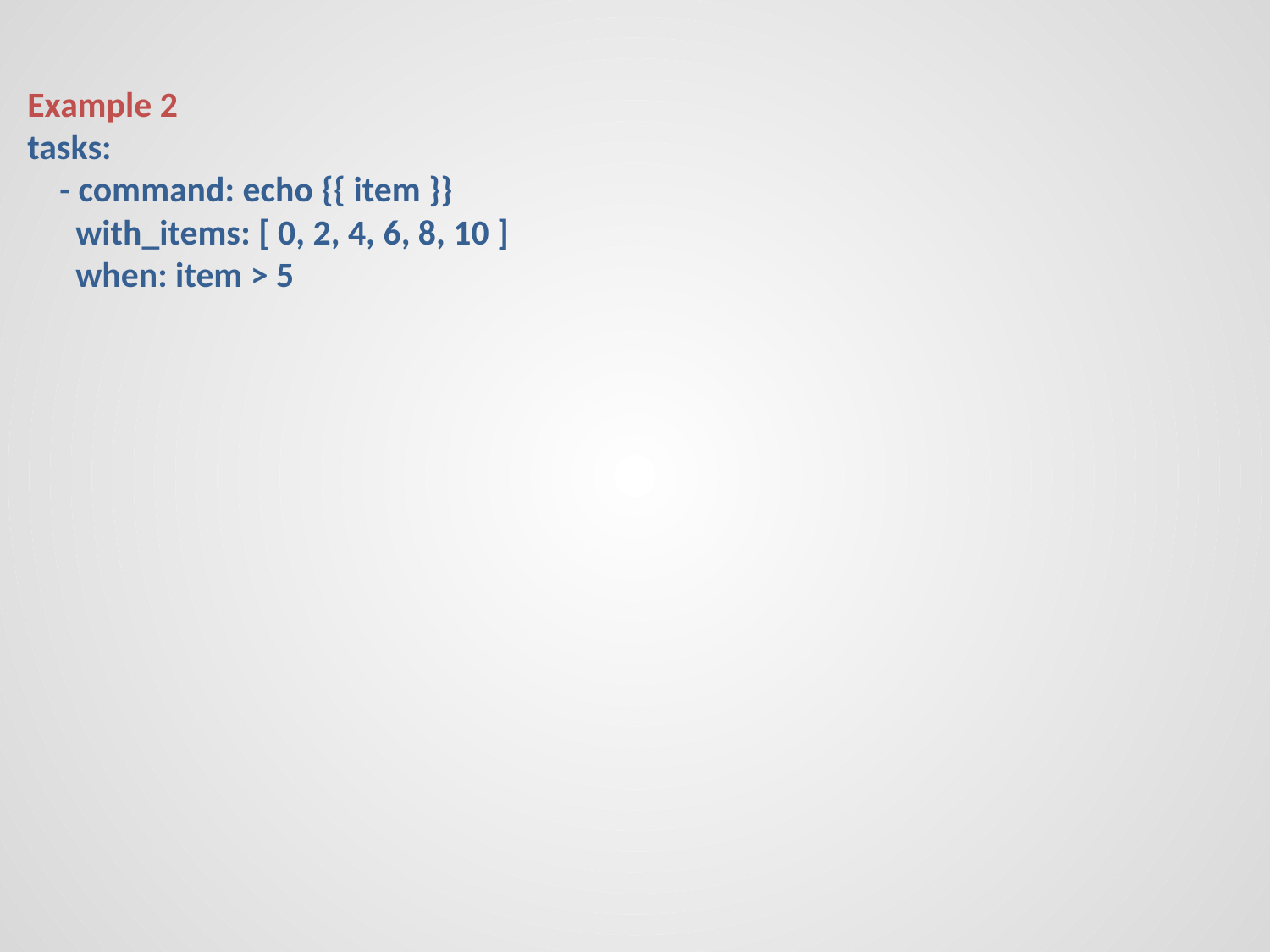

#
Example 2
tasks:
    - command: echo {{ item }}
      with_items: [ 0, 2, 4, 6, 8, 10 ]
      when: item > 5